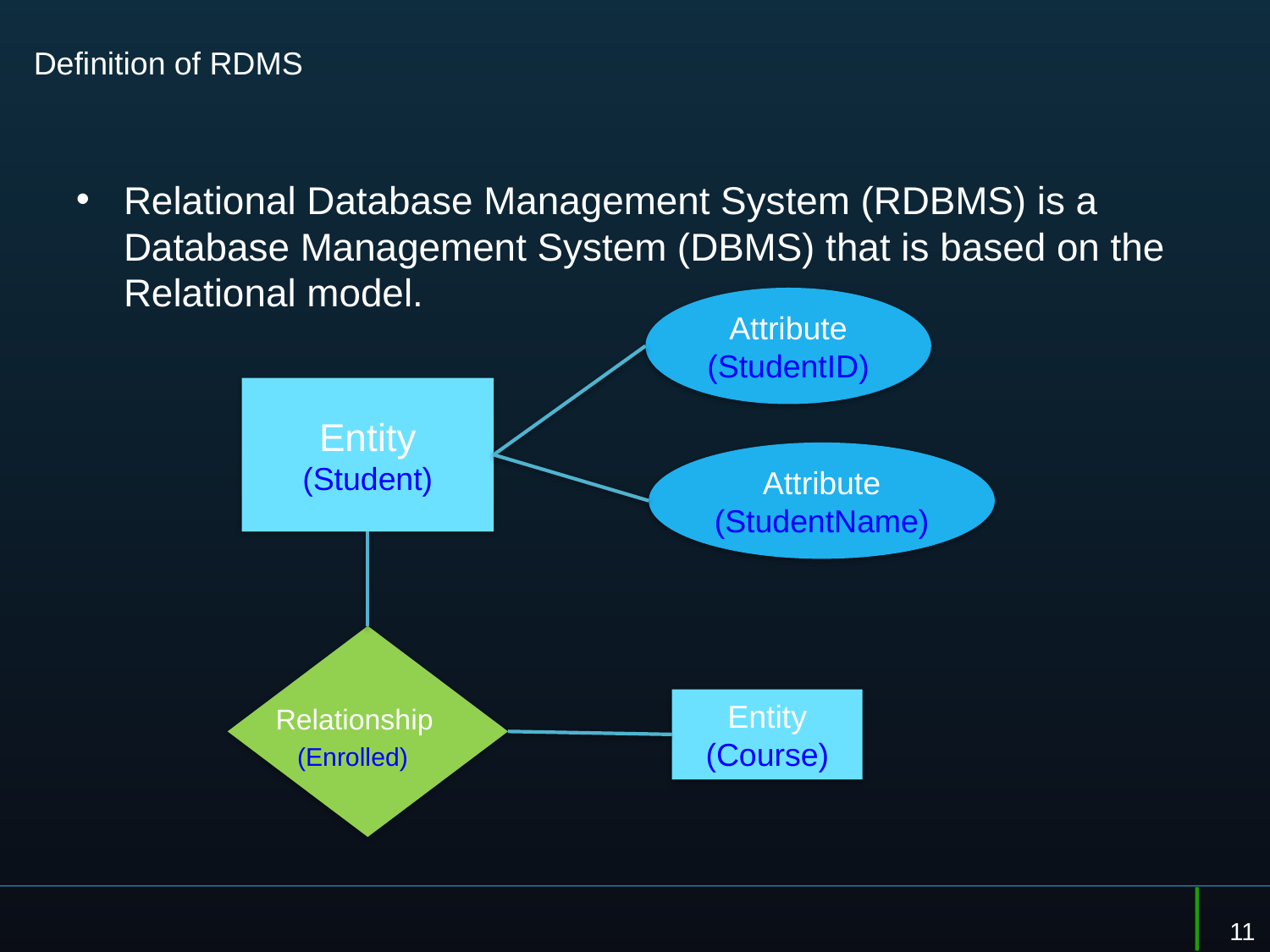

# Definition of RDMS
Relational Database Management System (RDBMS) is a Database Management System (DBMS) that is based on the Relational model.

Attribute
(StudentID)
Entity
(Student)
Attribute
(StudentName)

Entity
(Course)
Relationship
   (Enrolled)

11